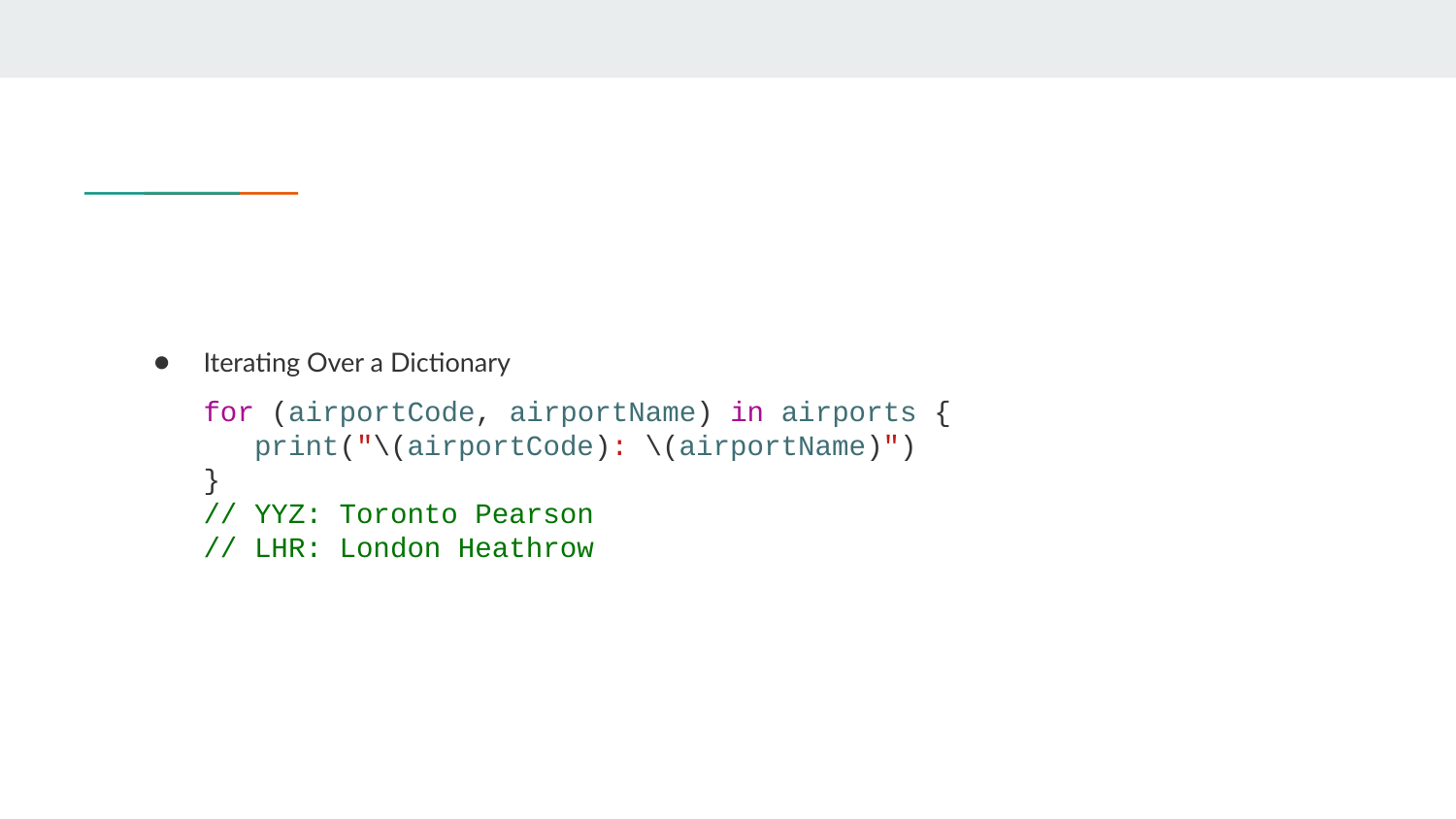

#
Iterating Over a Dictionary
for (airportCode, airportName) in airports {
   print("\(airportCode): \(airportName)")
}
// YYZ: Toronto Pearson
// LHR: London Heathrow